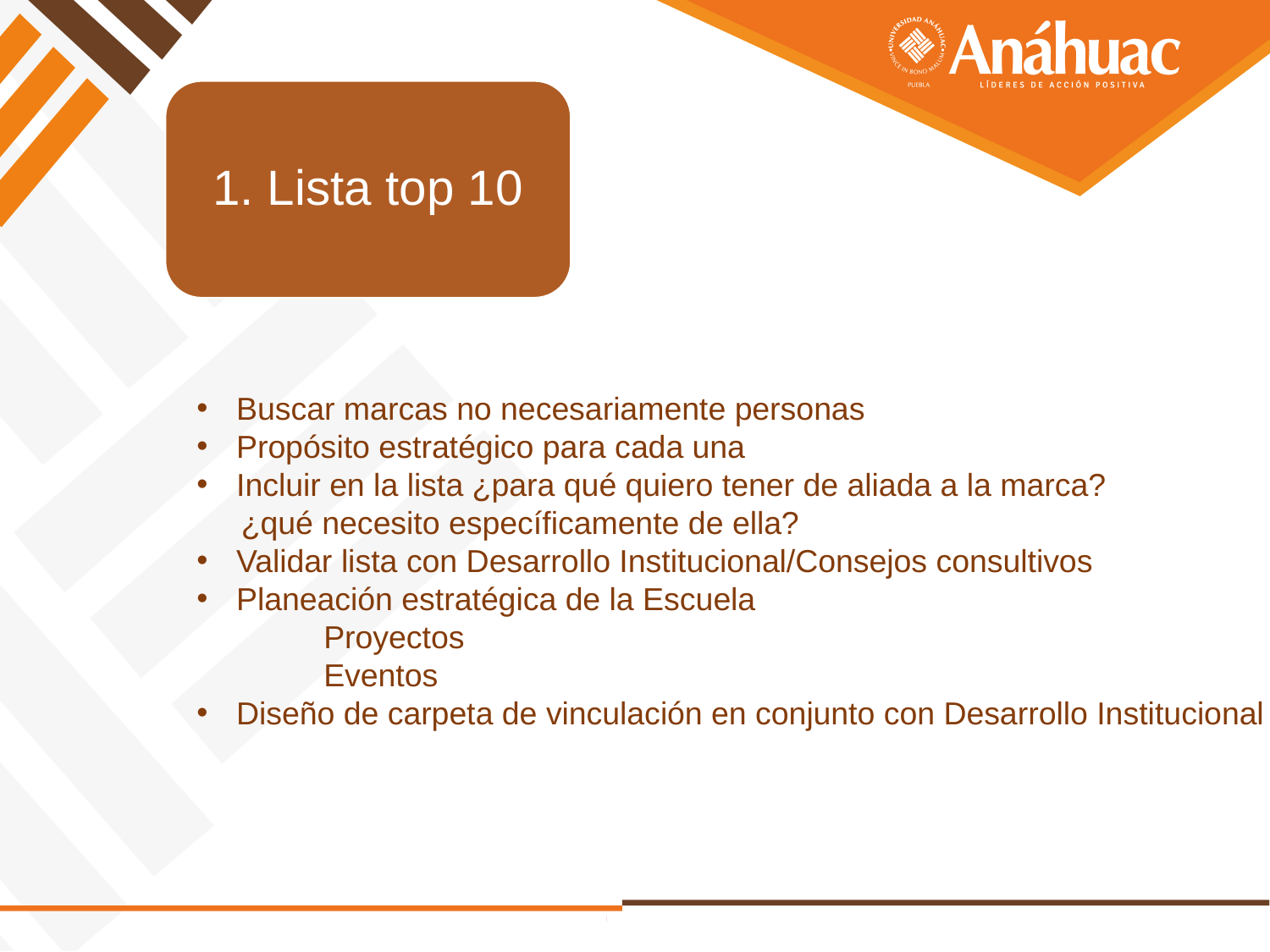

1. Lista top 10
Buscar marcas no necesariamente personas
Propósito estratégico para cada una
Incluir en la lista ¿para qué quiero tener de aliada a la marca?
     ¿qué necesito específicamente de ella?
Validar lista con Desarrollo Institucional/Consejos consultivos
Planeación estratégica de la Escuela
	Proyectos
	Eventos
Diseño de carpeta de vinculación en conjunto con Desarrollo Institucional